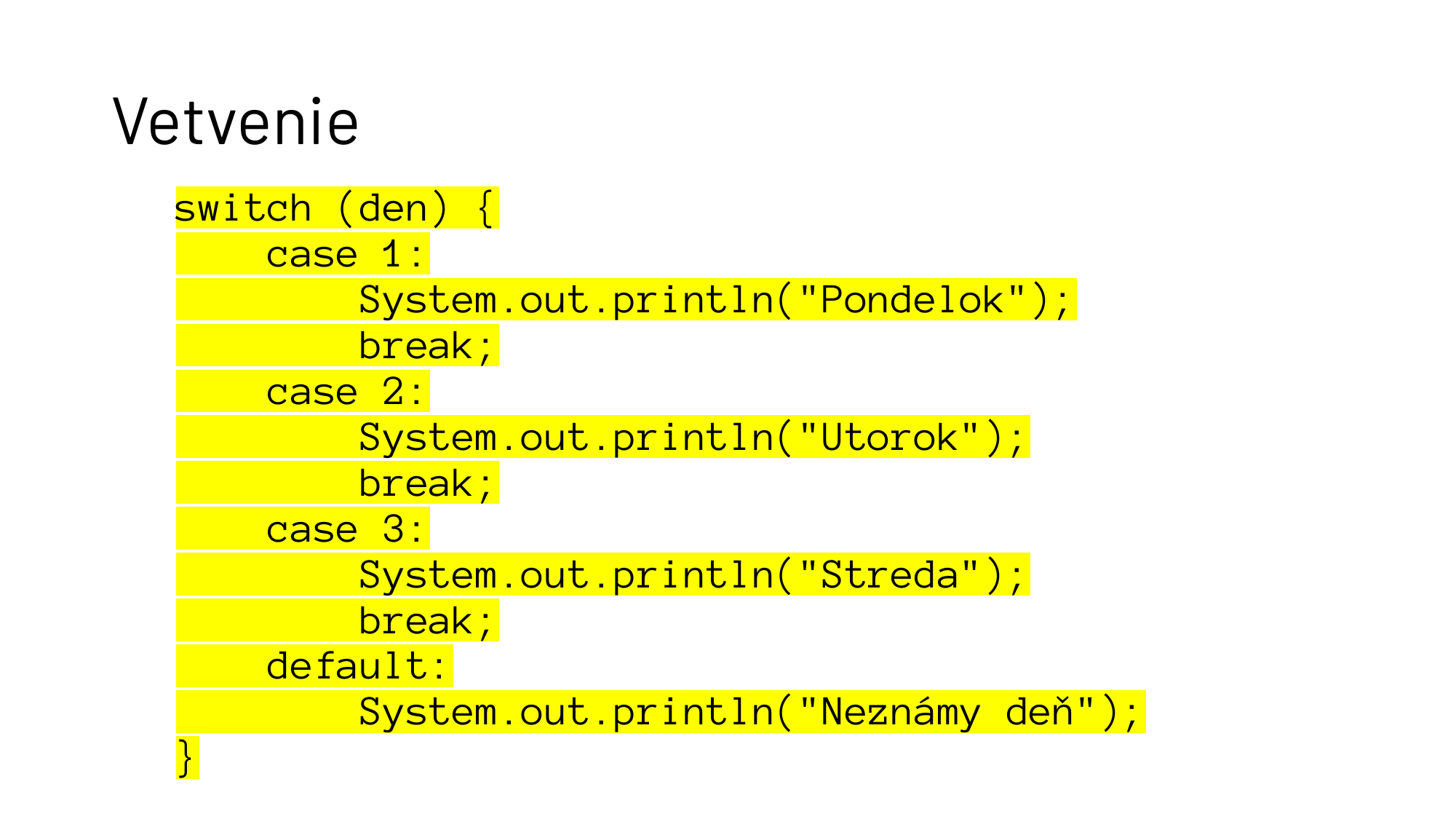

# Vetvenie
switch (den) {
    case 1:
        System.out.println("Pondelok");
        break;
    case 2:
        System.out.println("Utorok");
        break;
    case 3:
        System.out.println("Streda");
        break;
    default:
        System.out.println("Neznámy deň");
}